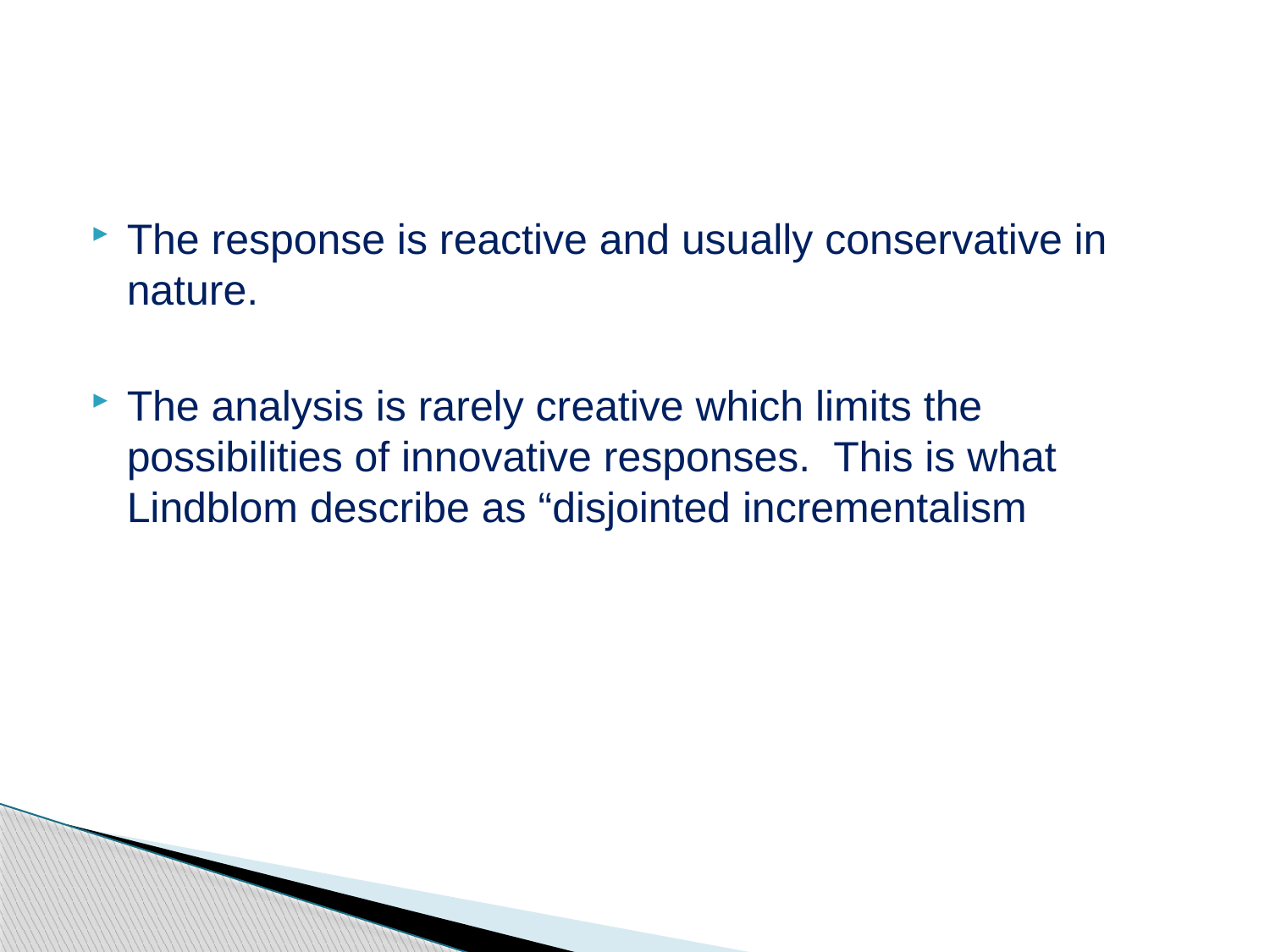

#
The response is reactive and usually conservative in nature.

The analysis is rarely creative which limits the possibilities of innovative responses.  This is what Lindblom describe as “disjointed incrementalism